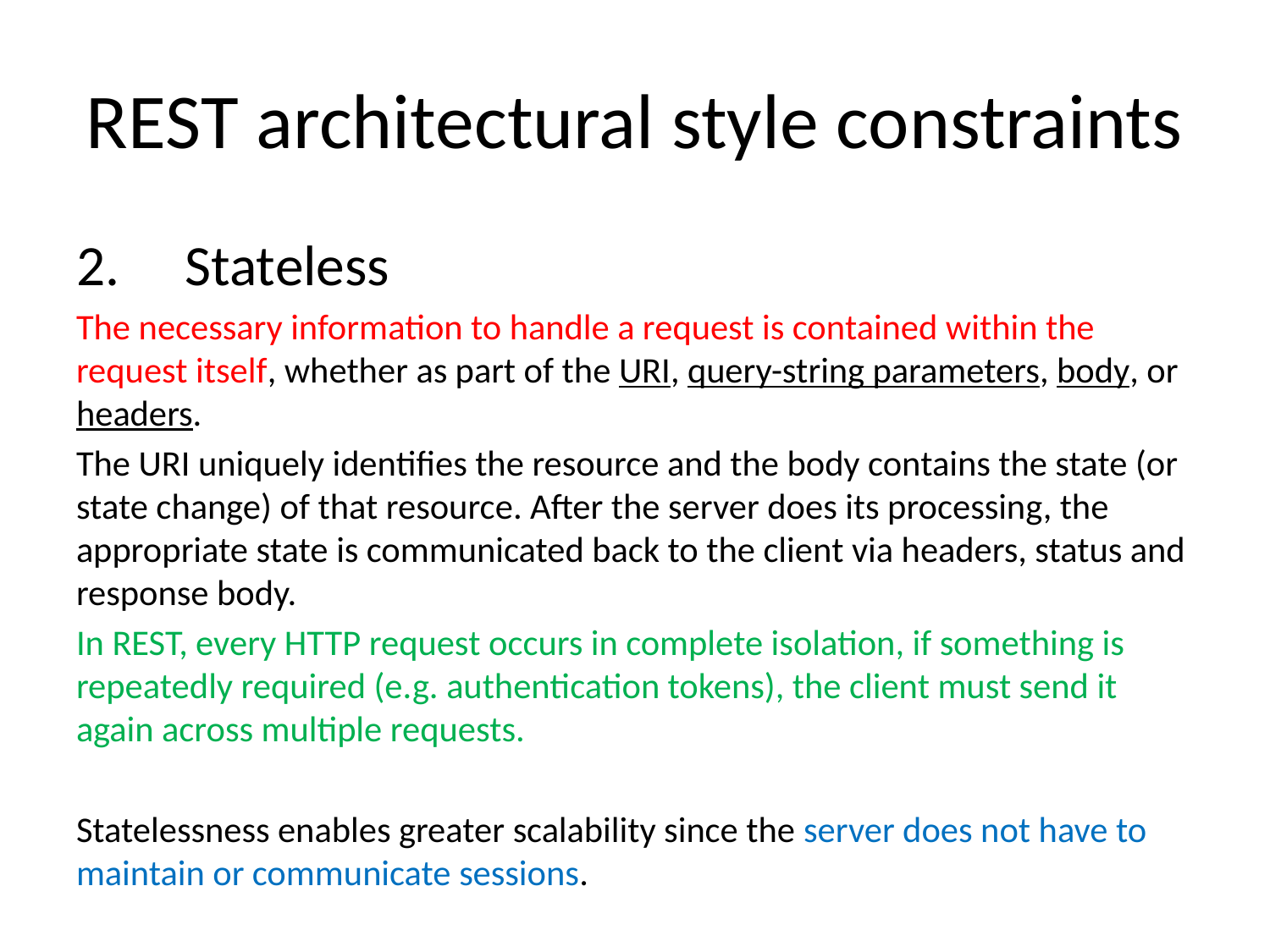

# REST architectural style constraints
Stateless
The necessary information to handle a request is contained within the request itself, whether as part of the URI, query-string parameters, body, or headers.
The URI uniquely identifies the resource and the body contains the state (or state change) of that resource. After the server does its processing, the appropriate state is communicated back to the client via headers, status and response body.
In REST, every HTTP request occurs in complete isolation, if something is repeatedly required (e.g. authentication tokens), the client must send it again across multiple requests.

Statelessness enables greater scalability since the server does not have to maintain or communicate sessions.